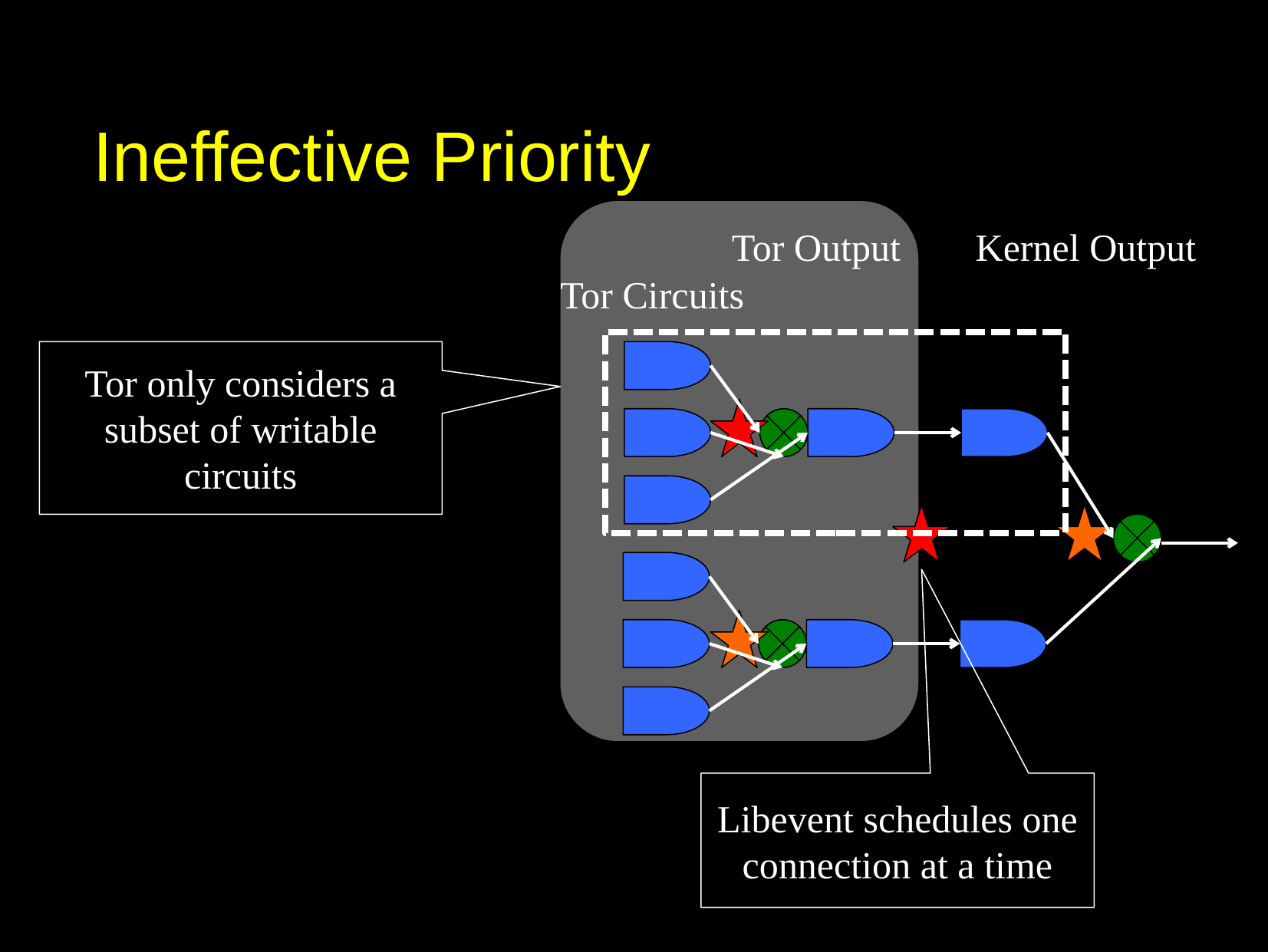

# Ineffective Priority

Tor Output
Kernel Output
Tor Circuits

Tor only considers a subset of writable circuits

Libevent schedules one connection at a time